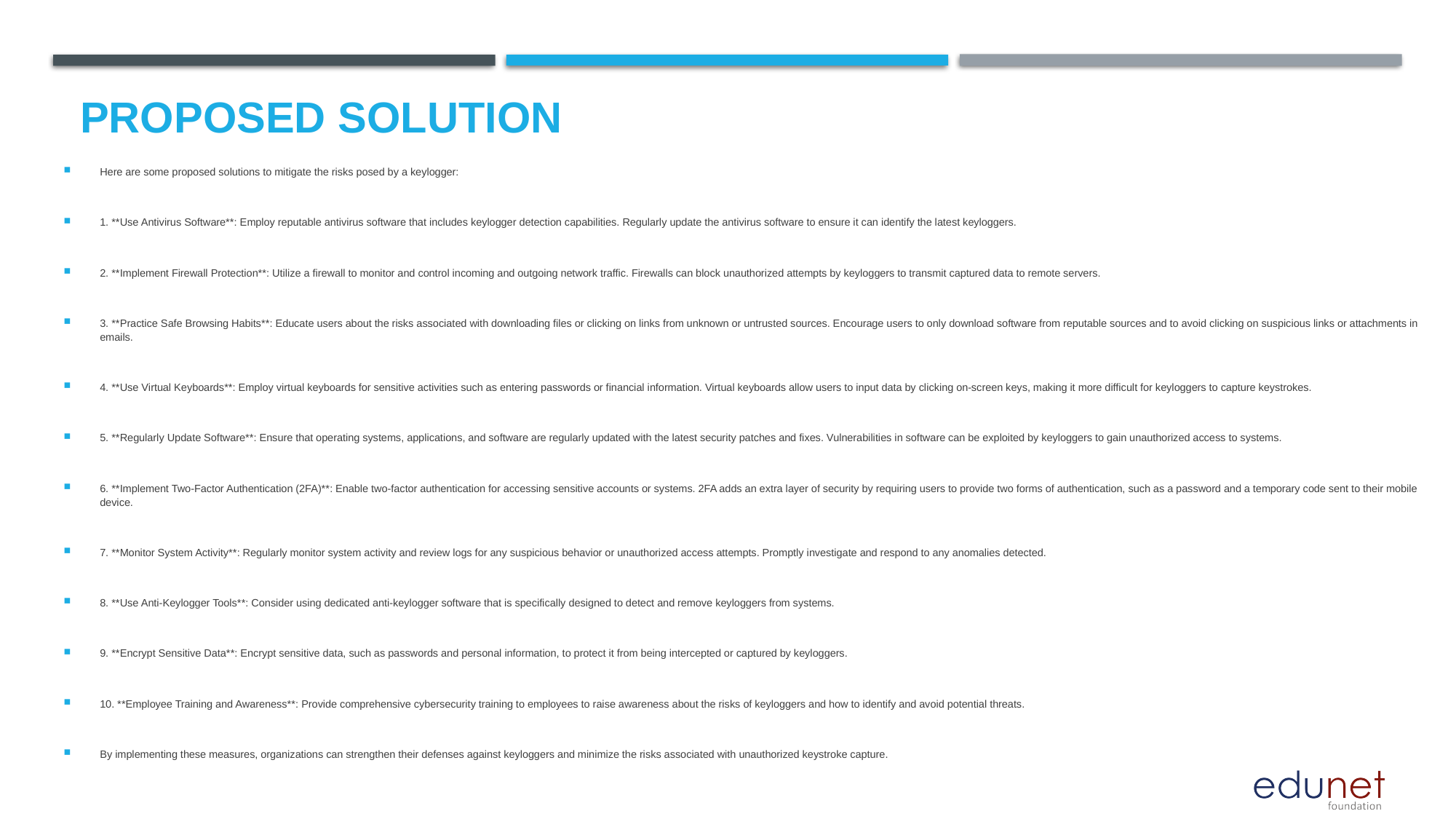

# Proposed Solution
Here are some proposed solutions to mitigate the risks posed by a keylogger:

1. **Use Antivirus Software**: Employ reputable antivirus software that includes keylogger detection capabilities. Regularly update the antivirus software to ensure it can identify the latest keyloggers.

2. **Implement Firewall Protection**: Utilize a firewall to monitor and control incoming and outgoing network traffic. Firewalls can block unauthorized attempts by keyloggers to transmit captured data to remote servers.

3. **Practice Safe Browsing Habits**: Educate users about the risks associated with downloading files or clicking on links from unknown or untrusted sources. Encourage users to only download software from reputable sources and to avoid clicking on suspicious links or attachments in emails.

4. **Use Virtual Keyboards**: Employ virtual keyboards for sensitive activities such as entering passwords or financial information. Virtual keyboards allow users to input data by clicking on-screen keys, making it more difficult for keyloggers to capture keystrokes.

5. **Regularly Update Software**: Ensure that operating systems, applications, and software are regularly updated with the latest security patches and fixes. Vulnerabilities in software can be exploited by keyloggers to gain unauthorized access to systems.

6. **Implement Two-Factor Authentication (2FA)**: Enable two-factor authentication for accessing sensitive accounts or systems. 2FA adds an extra layer of security by requiring users to provide two forms of authentication, such as a password and a temporary code sent to their mobile device.

7. **Monitor System Activity**: Regularly monitor system activity and review logs for any suspicious behavior or unauthorized access attempts. Promptly investigate and respond to any anomalies detected.

8. **Use Anti-Keylogger Tools**: Consider using dedicated anti-keylogger software that is specifically designed to detect and remove keyloggers from systems.

9. **Encrypt Sensitive Data**: Encrypt sensitive data, such as passwords and personal information, to protect it from being intercepted or captured by keyloggers.

10. **Employee Training and Awareness**: Provide comprehensive cybersecurity training to employees to raise awareness about the risks of keyloggers and how to identify and avoid potential threats.

By implementing these measures, organizations can strengthen their defenses against keyloggers and minimize the risks associated with unauthorized keystroke capture.